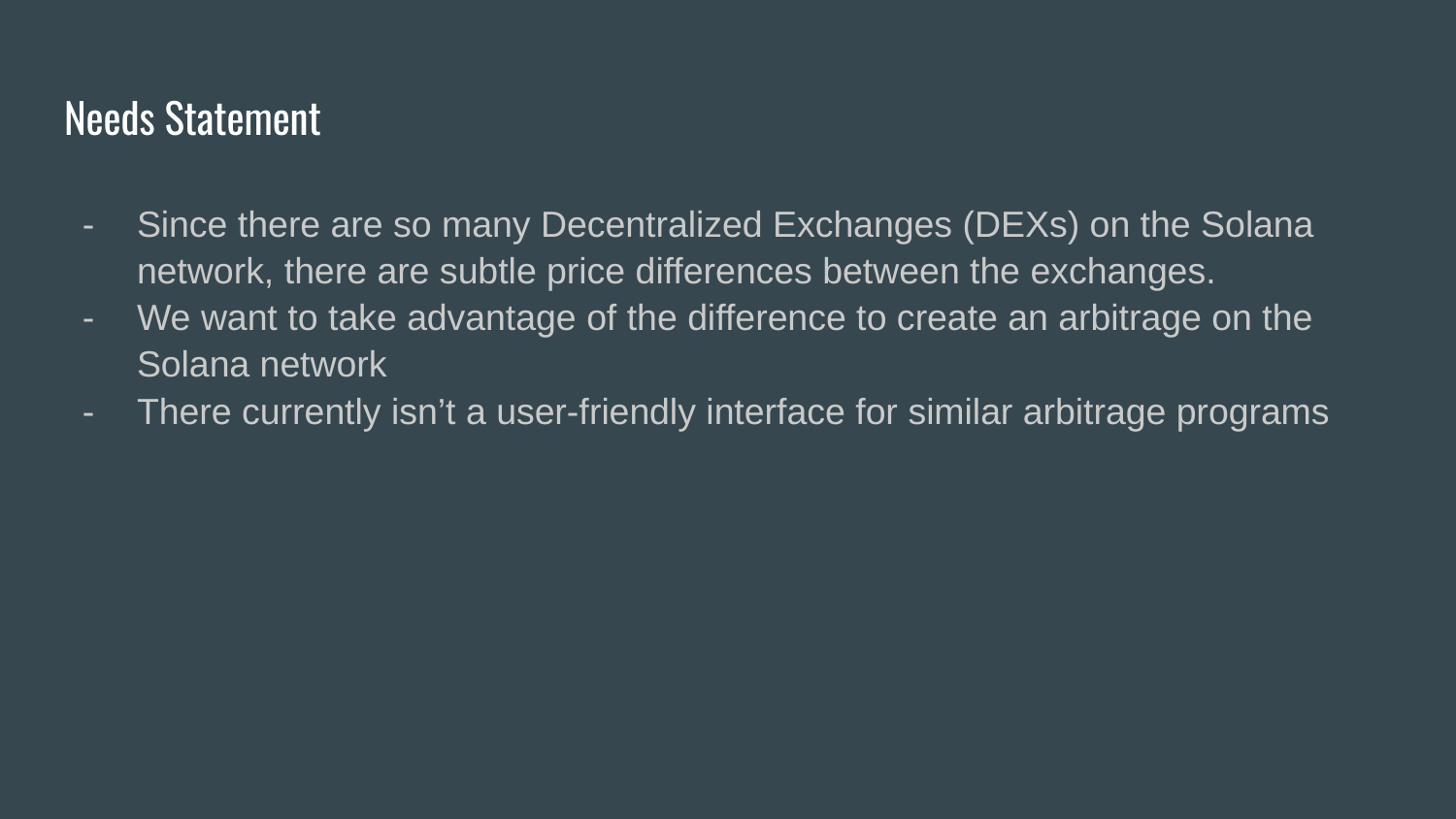

# Needs Statement
Since there are so many Decentralized Exchanges (DEXs) on the Solana network, there are subtle price differences between the exchanges.
We want to take advantage of the difference to create an arbitrage on the Solana network
There currently isn’t a user-friendly interface for similar arbitrage programs